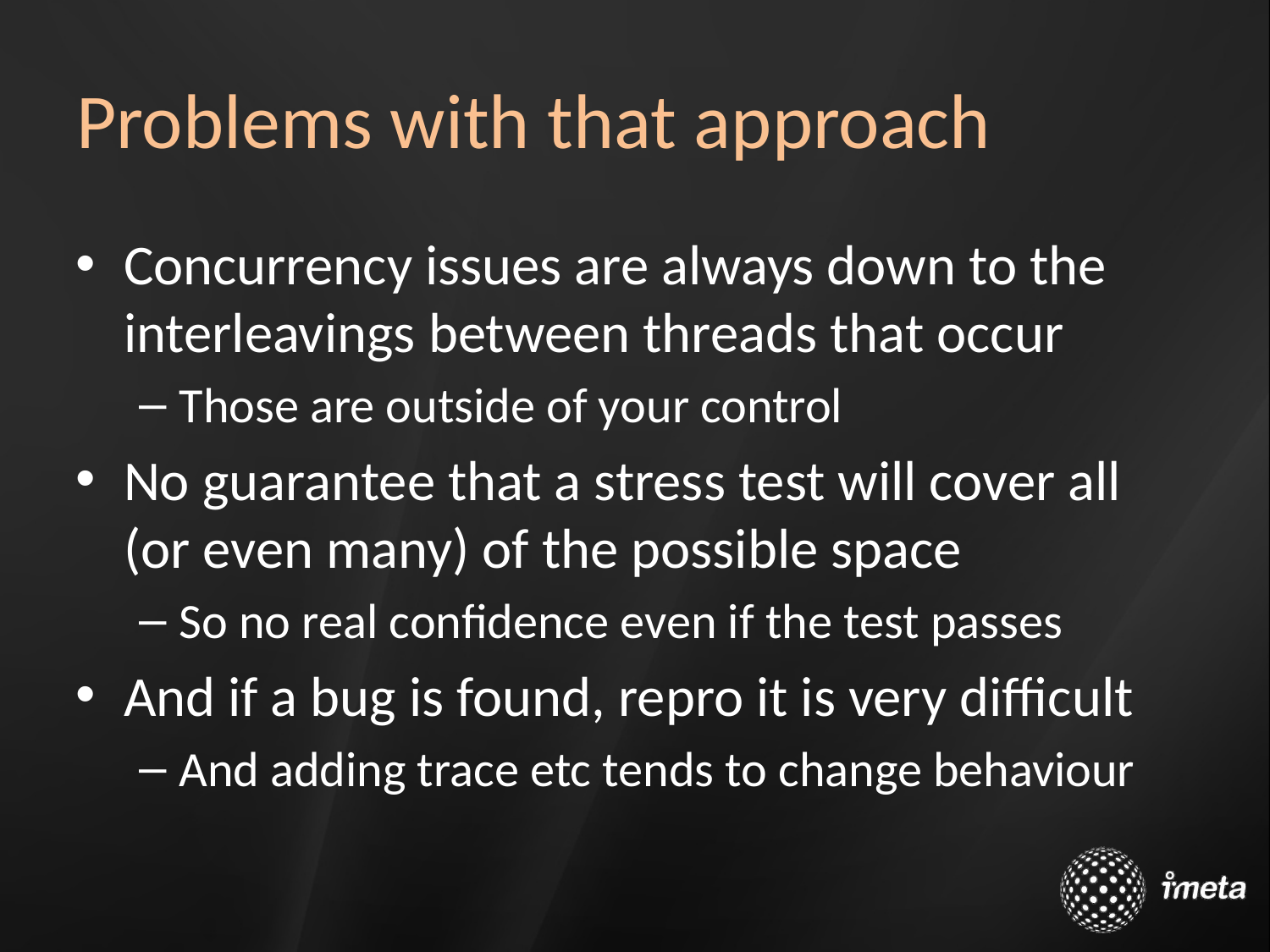

# Problems with that approach
Concurrency issues are always down to the interleavings between threads that occur
Those are outside of your control
No guarantee that a stress test will cover all (or even many) of the possible space
So no real confidence even if the test passes
And if a bug is found, repro it is very difficult
And adding trace etc tends to change behaviour